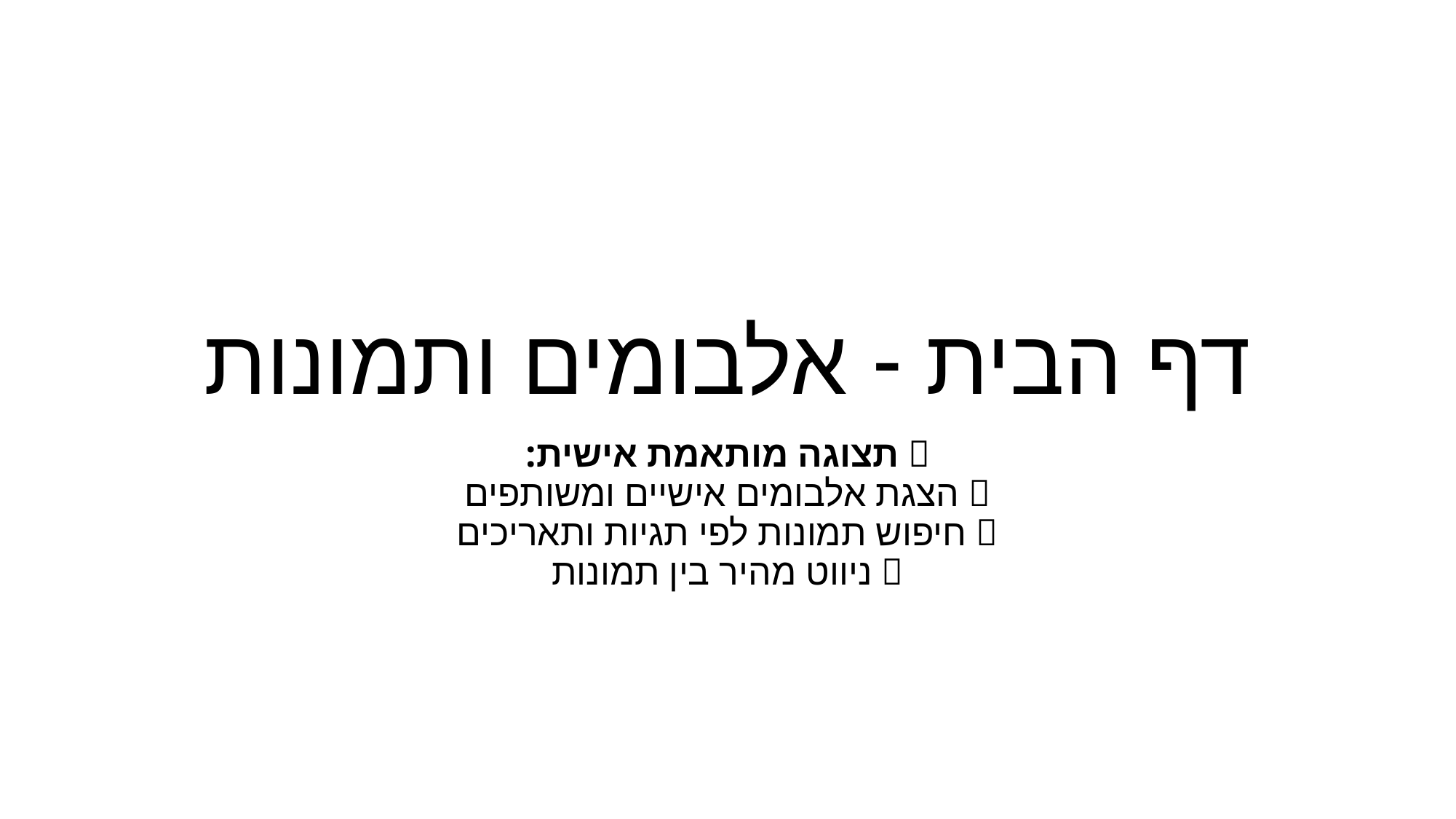

# דף הבית - אלבומים ותמונות
🖼 תצוגה מותאמת אישית:
📂 הצגת אלבומים אישיים ומשותפים
🔍 חיפוש תמונות לפי תגיות ותאריכים
📌 ניווט מהיר בין תמונות